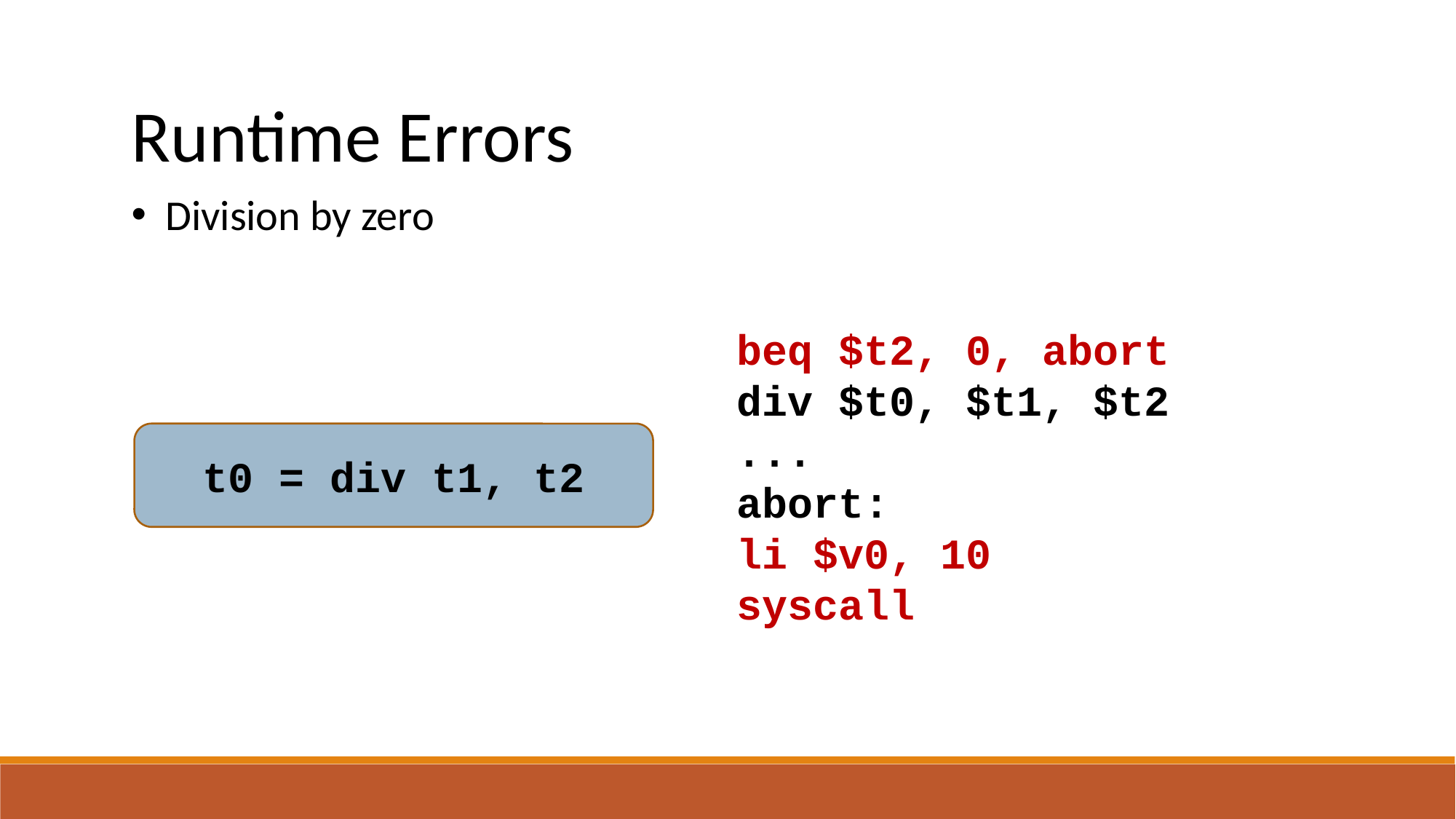

Runtime Errors
Division by zero
beq $t2, 0, abort
div $t0, $t1, $t2
...
abort:
li $v0, 10
syscall
t0 = div t1, t2